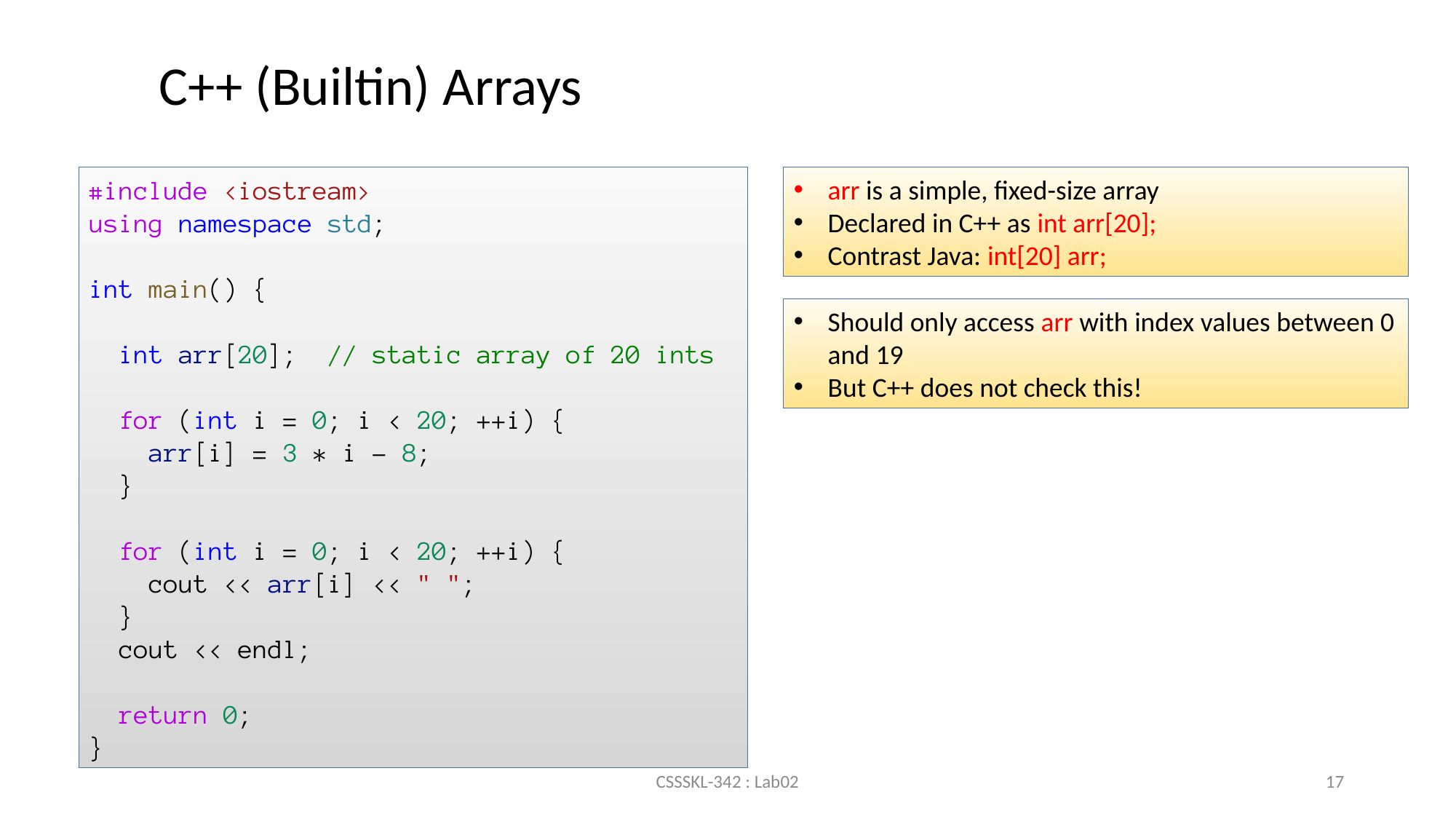

C++ (Builtin) Arrays
#include <iostream>
using namespace std;
int main() {
  int arr[20];  // static array of 20 ints
  for (int i = 0; i < 20; ++i) {
    arr[i] = 3 * i - 8;
  }
  for (int i = 0; i < 20; ++i) {
    cout << arr[i] << " ";
  }
  cout << endl;
  return 0;
}
arr is a simple, fixed-size array
Declared in C++ as int arr[20];
Contrast Java: int[20] arr;
Should only access arr with index values between 0 and 19
But C++ does not check this!
CSSSKL-342 : Lab02
17